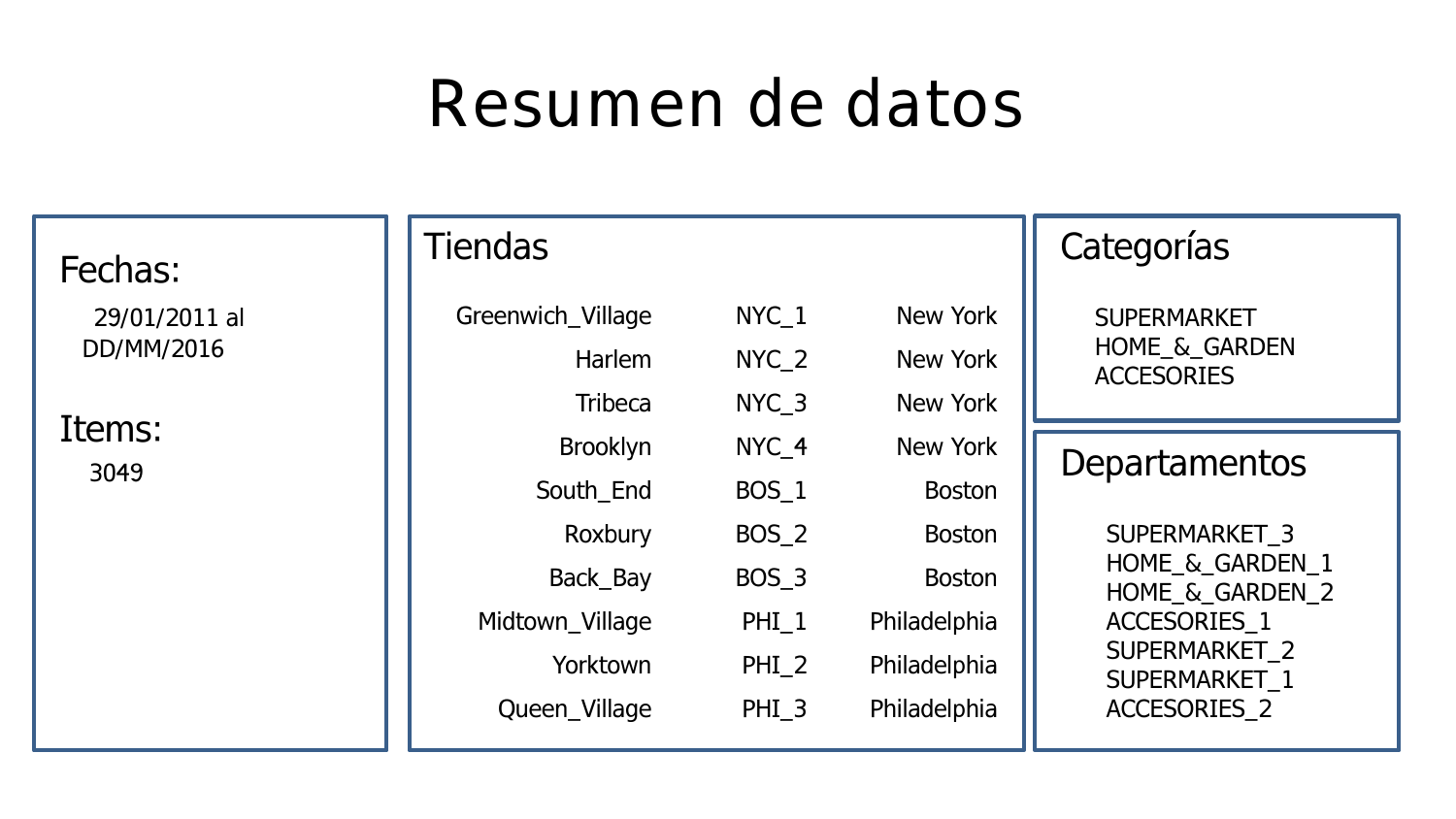

# Resumen de datos

Tiendas

Categorías
Fechas:
   29/01/2011 al
   DD/MM/2016

Items:
   3049

SUPERMARKET
HOME_&_GARDEN
ACCESORIES
| Greenwich\_Village | NYC\_1 | New York |
| --- | --- | --- |
| Harlem | NYC\_2 | New York |
| Tribeca | NYC\_3 | New York |
| Brooklyn | NYC\_4 | New York |
| South\_End | BOS\_1 | Boston |
| Roxbury | BOS\_2 | Boston |
| Back\_Bay | BOS\_3 | Boston |
| Midtown\_Village | PHI\_1 | Philadelphia |
| Yorktown | PHI\_2 | Philadelphia |
| Queen\_Village | PHI\_3 | Philadelphia |

Departamentos
SUPERMARKET_3 HOME_&_GARDEN_1 HOME_&_GARDEN_2 ACCESORIES_1
SUPERMARKET_2 SUPERMARKET_1
ACCESORIES_2